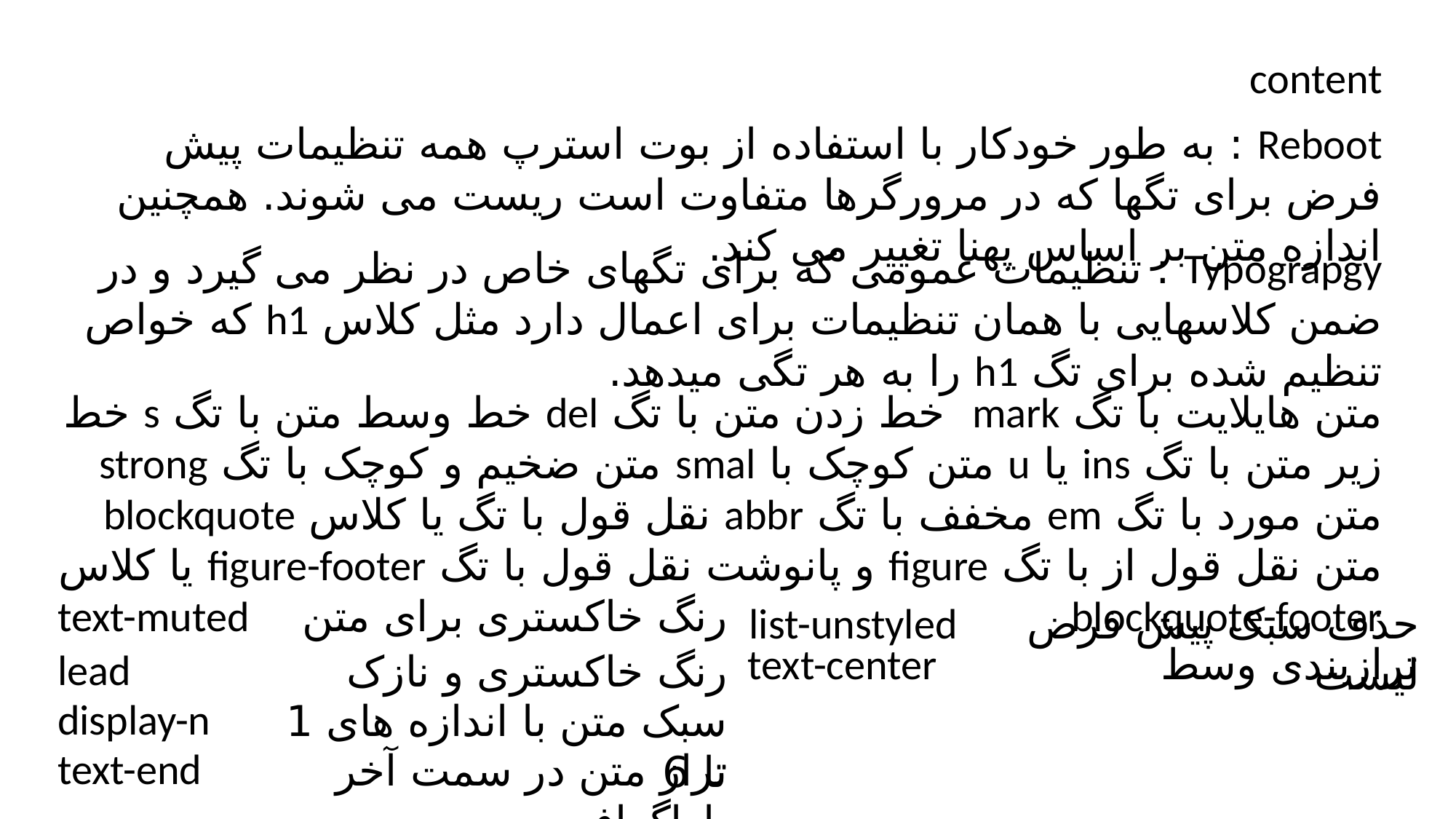

content
Reboot : به طور خودکار با استفاده از بوت استرپ همه تنظیمات پیش فرض برای تگها که در مرورگرها متفاوت است ریست می شوند. همچنین اندازه متن بر اساس پهنا تغییر می کند.
Typograpgy : تنظیمات عمومی که برای تگهای خاص در نظر می گیرد و در ضمن کلاسهایی با همان تنظیمات برای اعمال دارد مثل کلاس h1 که خواص تنظیم شده برای تگ h1 را به هر تگی میدهد.
متن هایلایت با تگ mark  خط زدن متن با تگ del خط وسط متن با تگ s خط زیر متن با تگ ins یا u متن کوچک با smal متن ضخیم و کوچک با تگ strong متن مورد با تگ em مخفف با تگ abbr نقل قول با تگ یا کلاس blockquote متن نقل قول از با تگ figure و پانوشت نقل قول با تگ figure-footer یا کلاس blockquote-footer
text-muted
رنگ خاکستری برای متن
list-unstyled
حذف سبک پیش فرض لیست
text-center
ترازبندی وسط
lead
رنگ خاکستری و نازک
display-n
سبک متن با اندازه های 1 تا 6
text-end
تراز متن در سمت آخر پاراگراف